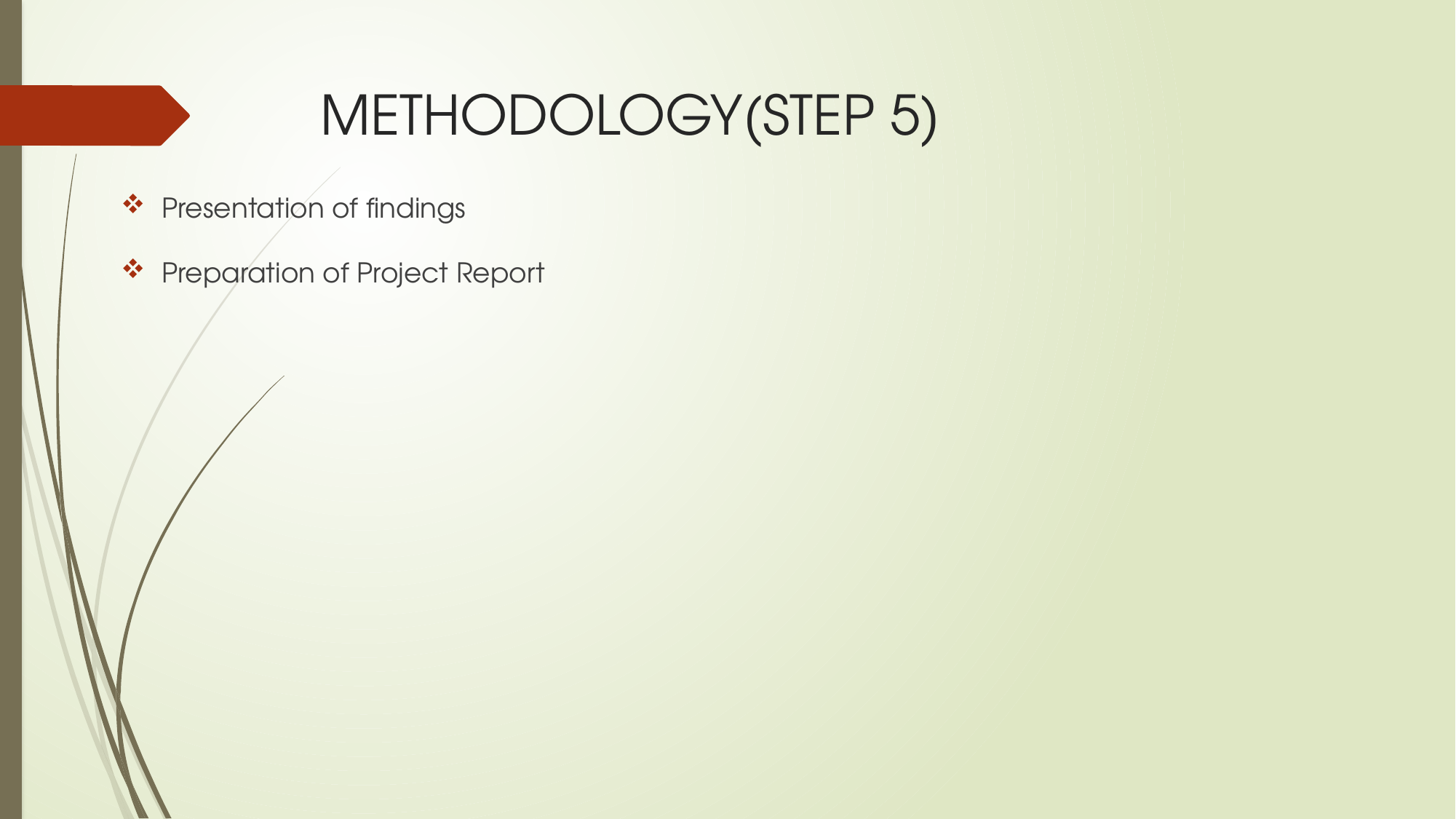

# METHODOLOGY(STEP 5)
Presentation of findings
Preparation of Project Report